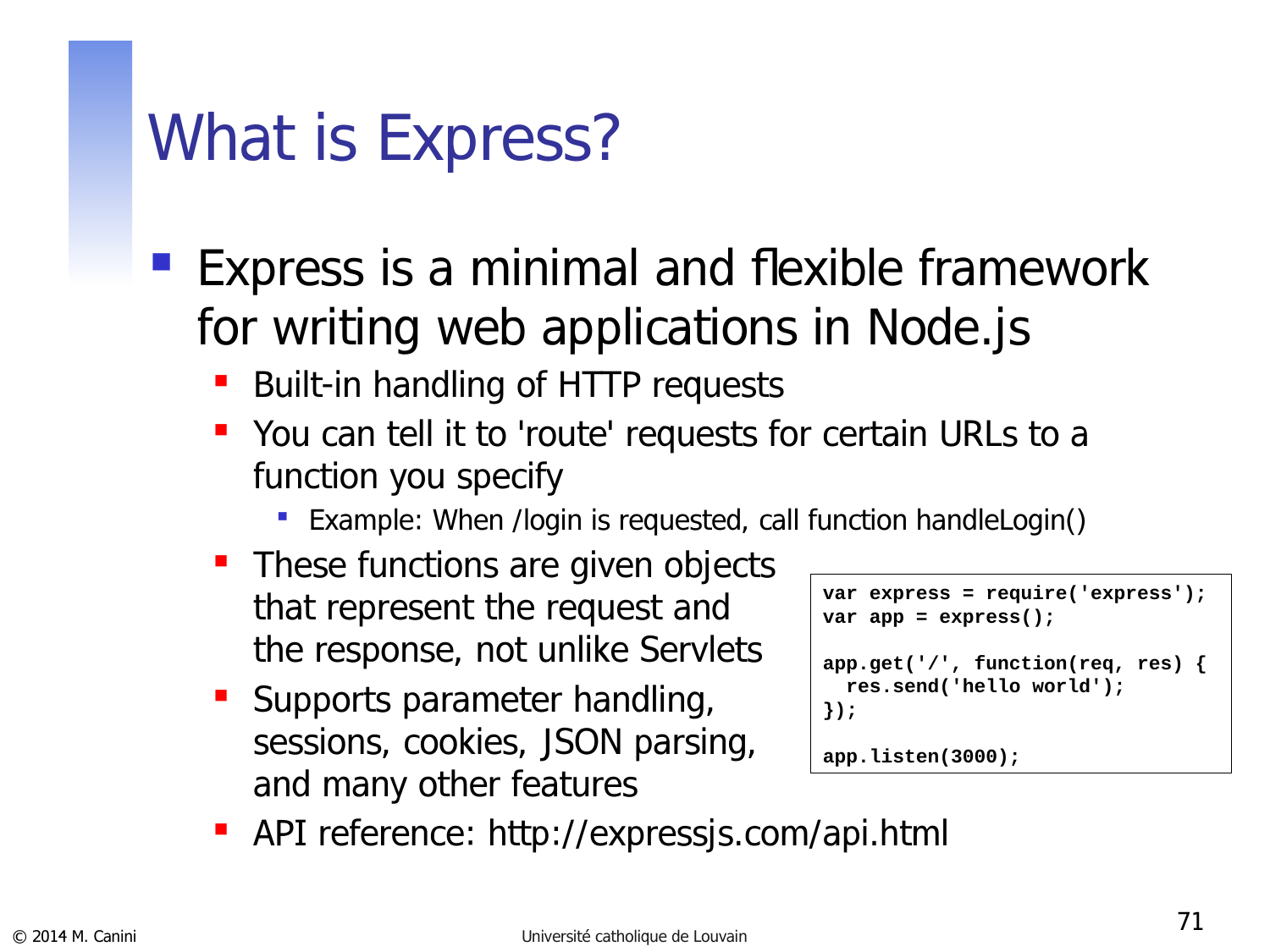

# What is Express?
Express is a minimal and flexible framework for writing web applications in Node.js
Built-in handling of HTTP requests
You can tell it to 'route' requests for certain URLs to a function you specify
Example: When /login is requested, call function handleLogin()
These functions are given objects
that represent the request and
the response, not unlike Servlets
Supports parameter handling,
sessions, cookies, JSON parsing,
and many other features
API reference: http://expressjs.com/api.html

var express = require('express');
var app = express();
app.get('/', function(req, res) {
  res.send('hello world');
});
app.listen(3000);
71
Université catholique de Louvain